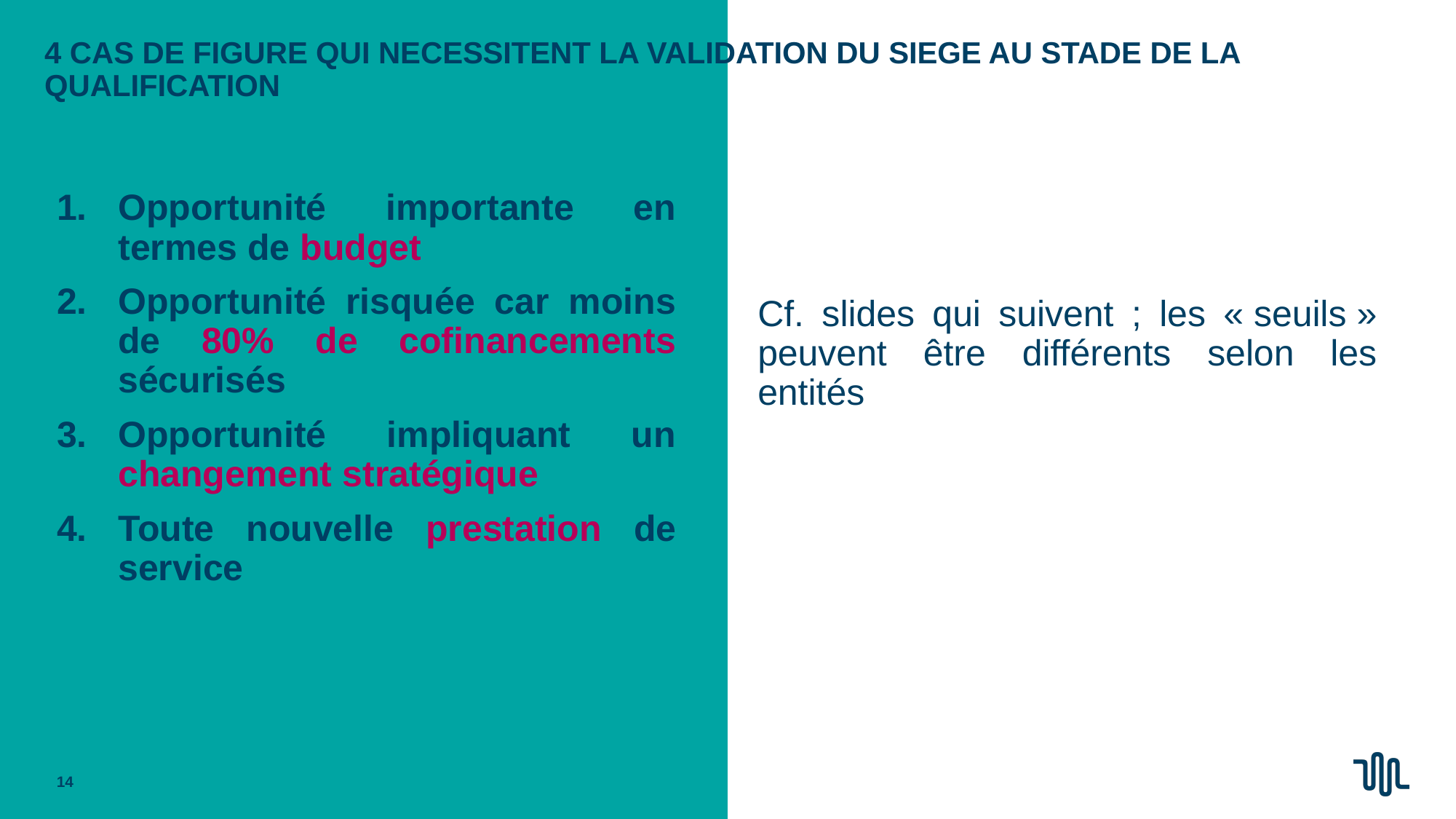

# 4 CAS DE FIGURE QUI NECESSITENT LA VALIDATION DU SIEGE AU STADE DE LA QUALIFICATION
Opportunité importante en termes de budget
Opportunité risquée car moins de 80% de cofinancements sécurisés
Opportunité impliquant un changement stratégique
Toute nouvelle prestation de service

Cf. slides qui suivent ; les « seuils » peuvent être différents selon les entités
14